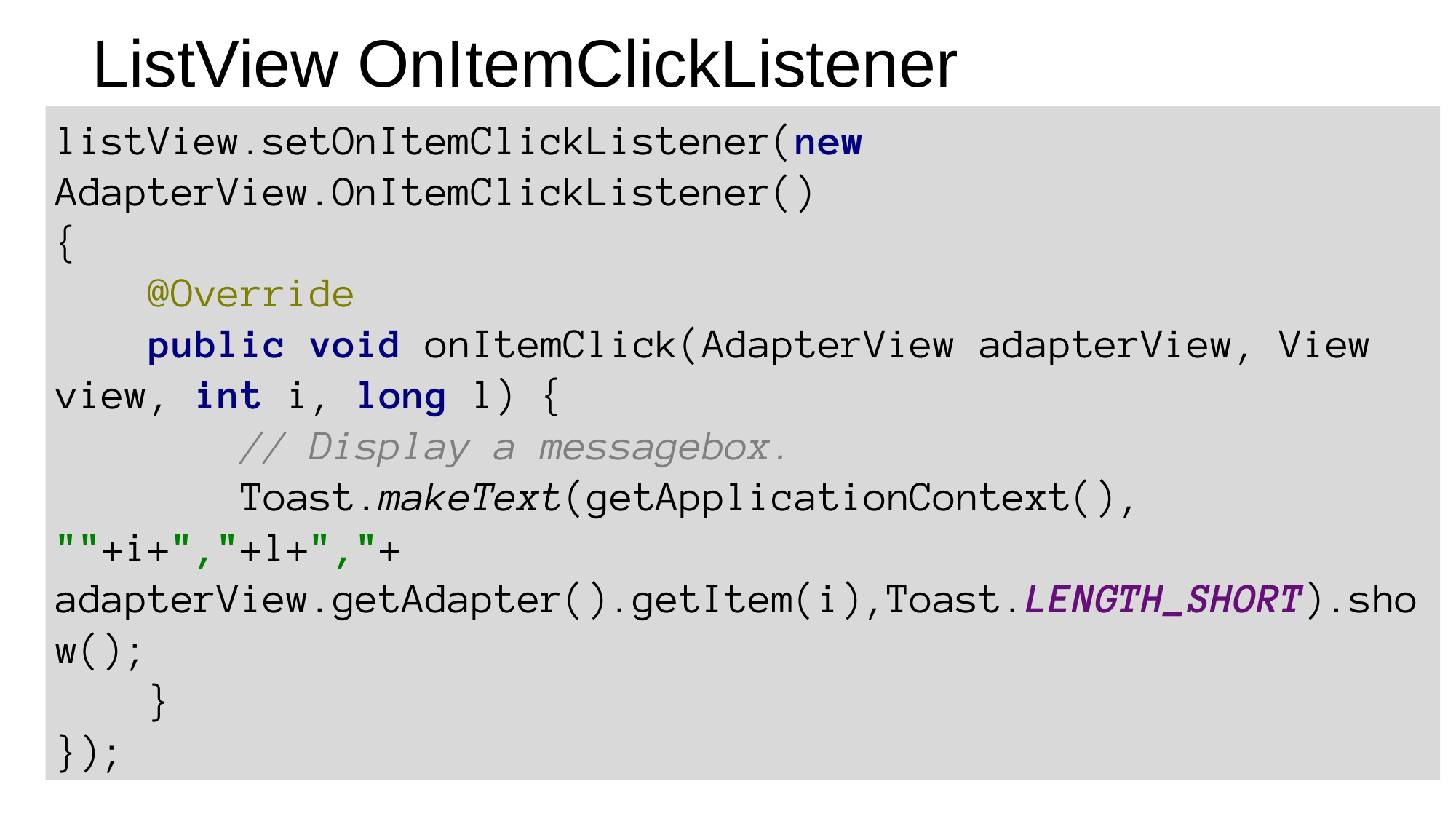

# ListView OnItemClickListener
listView.setOnItemClickListener(new AdapterView.OnItemClickListener()
{
    @Override
    public void onItemClick(AdapterView adapterView, View view, int i, long l) {
        // Display a messagebox.
        Toast.makeText(getApplicationContext(), ""+i+","+l+","+ adapterView.getAdapter().getItem(i),Toast.LENGTH_SHORT).show();
    }
});